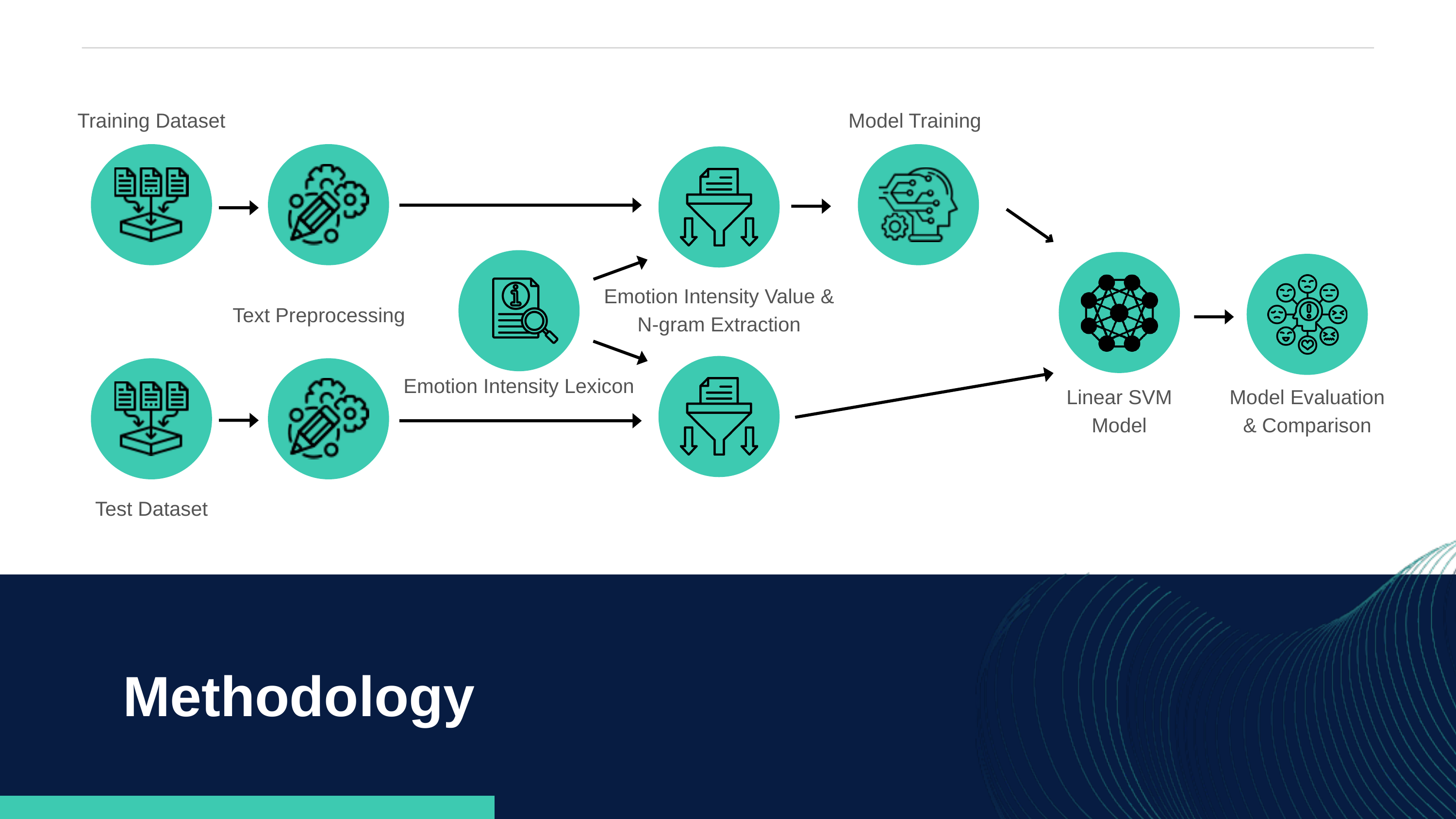

Model Training
Training Dataset

Emotion Intensity Value & N-gram Extraction
Text Preprocessing

Emotion Intensity Lexicon

Linear SVM
Model
Model Evaluation
& Comparison

Test Dataset

Methodology